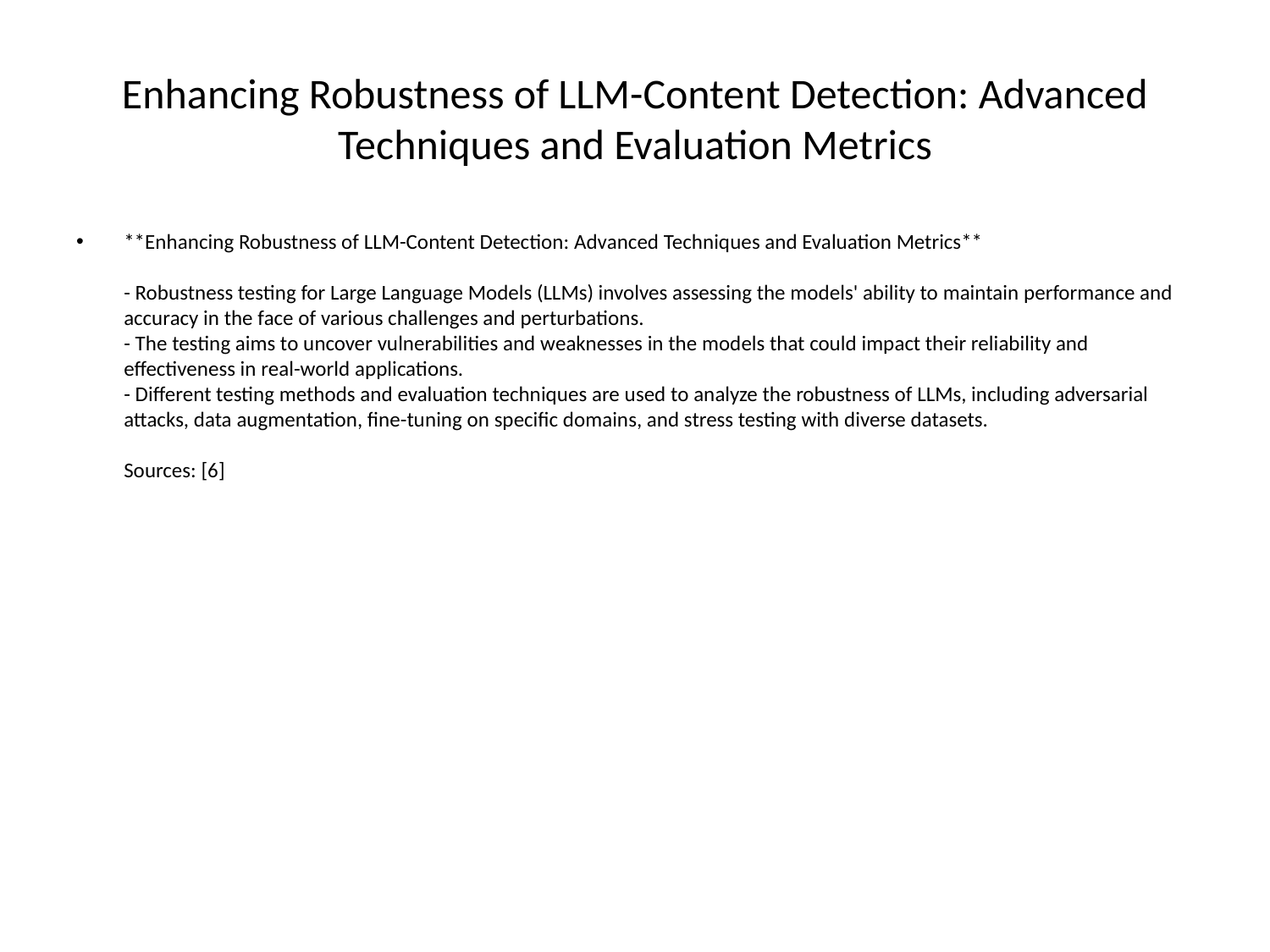

# Enhancing Robustness of LLM-Content Detection: Advanced Techniques and Evaluation Metrics
**Enhancing Robustness of LLM-Content Detection: Advanced Techniques and Evaluation Metrics**
- Robustness testing for Large Language Models (LLMs) involves assessing the models' ability to maintain performance and accuracy in the face of various challenges and perturbations.
- The testing aims to uncover vulnerabilities and weaknesses in the models that could impact their reliability and effectiveness in real-world applications.
- Different testing methods and evaluation techniques are used to analyze the robustness of LLMs, including adversarial attacks, data augmentation, fine-tuning on specific domains, and stress testing with diverse datasets.
Sources: [6]